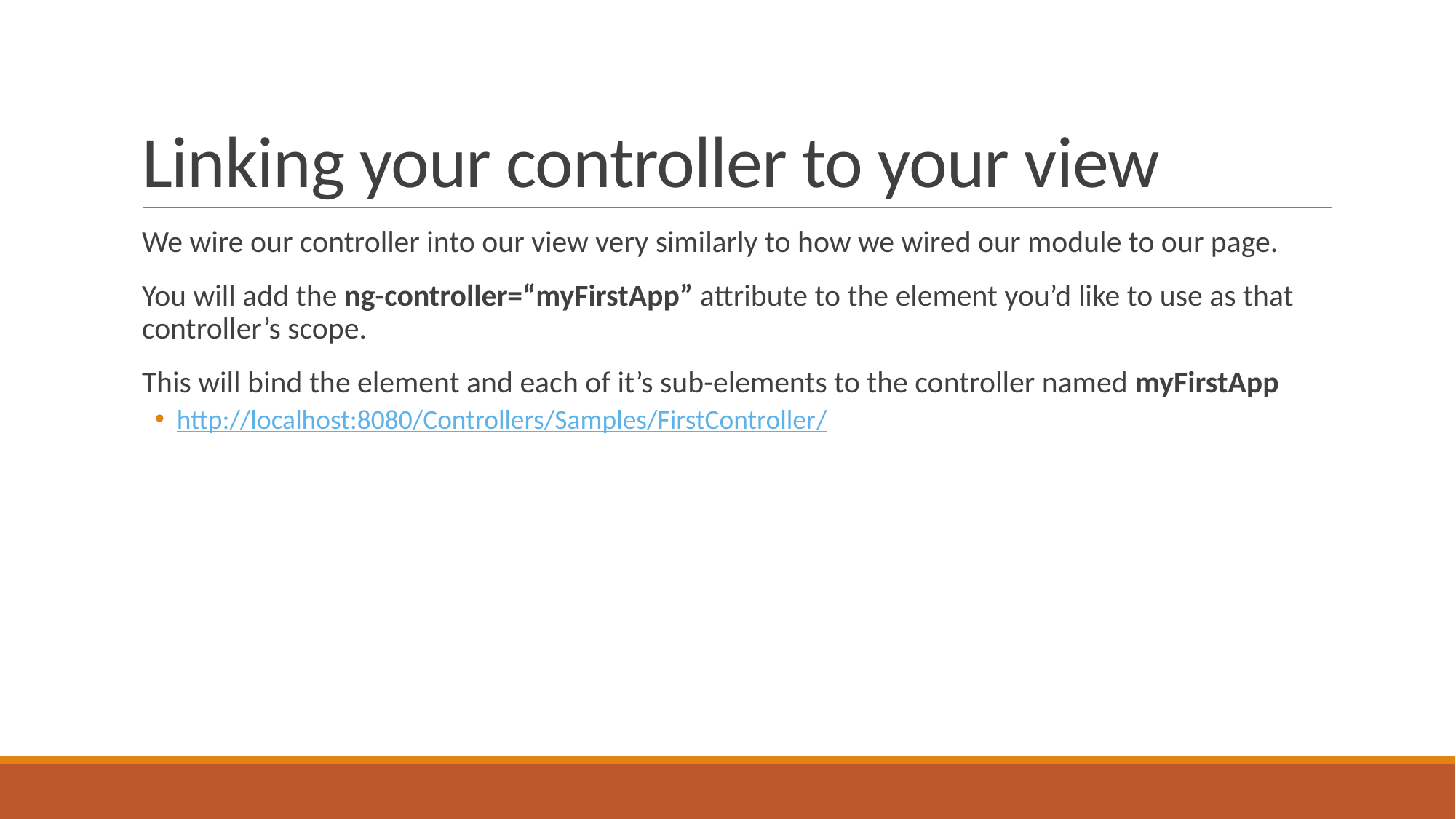

# Linking your controller to your view
We wire our controller into our view very similarly to how we wired our module to our page.
You will add the ng-controller=“myFirstApp” attribute to the element you’d like to use as that controller’s scope.
This will bind the element and each of it’s sub-elements to the controller named myFirstApp
http://localhost:8080/Controllers/Samples/FirstController/